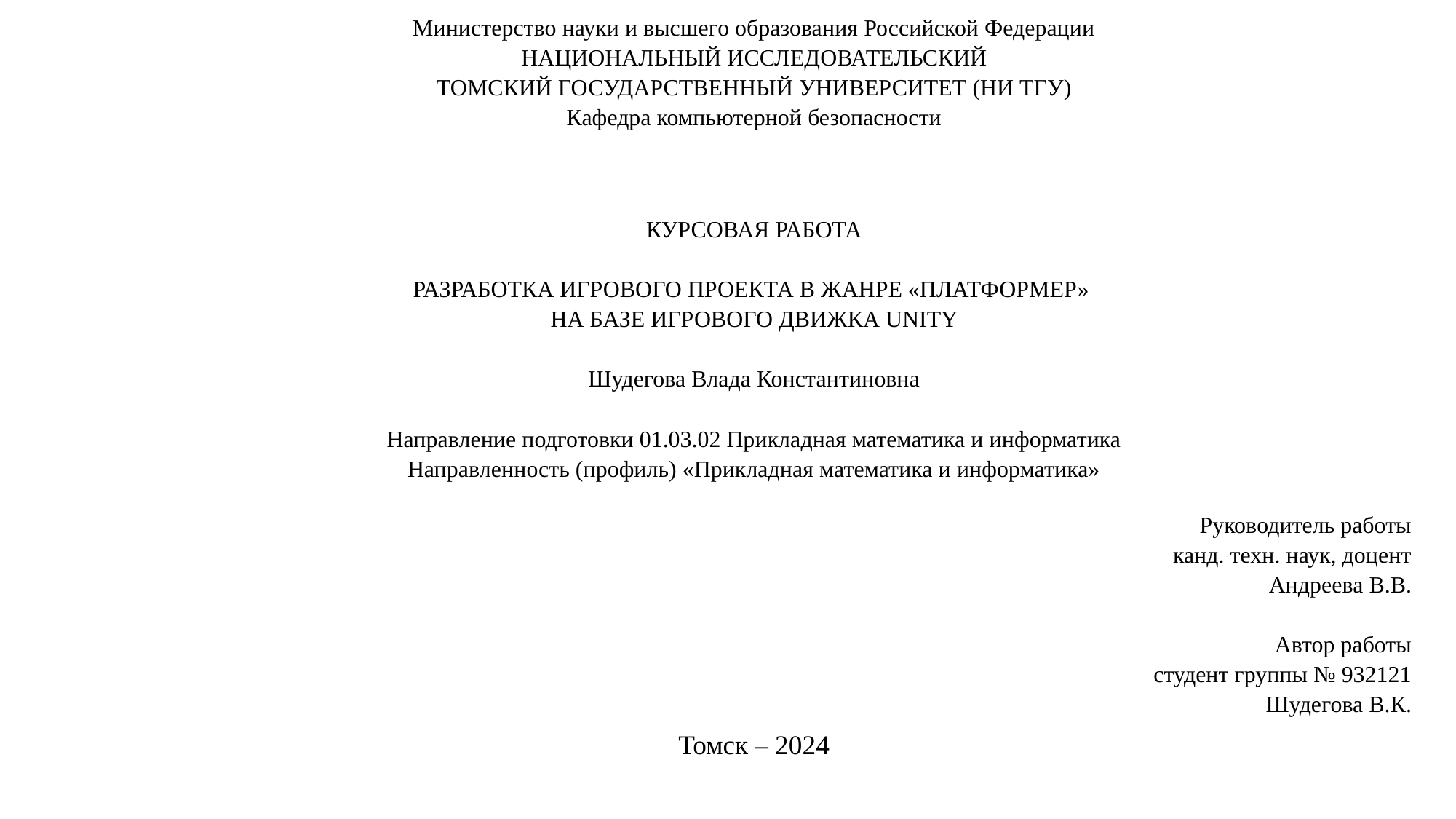

Министерство науки и высшего образования Российской Федерации
НАЦИОНАЛЬНЫЙ ИССЛЕДОВАТЕЛЬСКИЙ
ТОМСКИЙ ГОСУДАРСТВЕННЫЙ УНИВЕРСИТЕТ (НИ ТГУ)
Кафедра компьютерной безопасности

КУРСОВАЯ РАБОТА

РАЗРАБОТКА ИГРОВОГО ПРОЕКТА В ЖАНРЕ «ПЛАТФОРМЕР»
НА БАЗЕ ИГРОВОГО ДВИЖКА UNITY

Шудегова Влада Константиновна

Направление подготовки 01.03.02 Прикладная математика и информатика
Направленность (профиль) «Прикладная математика и информатика»

Руководитель работы
канд. техн. наук, доцент
Андреева В.В.

Автор работы
студент группы № 932121
Шудегова В.К.

Томск – 2024